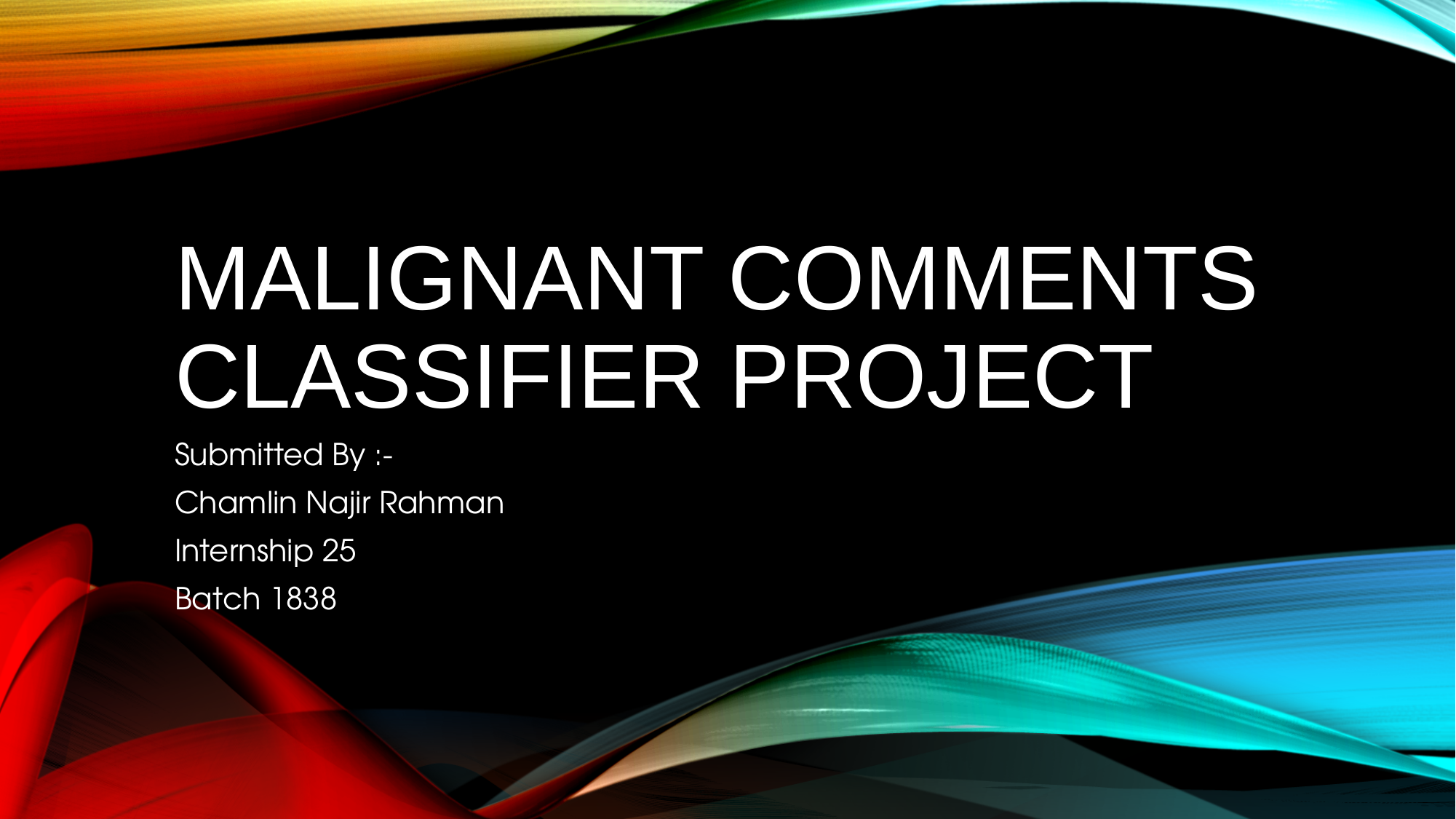

# Malignant Comments Classifier Project
Submitted By :-
Chamlin Najir Rahman
Internship 25
Batch 1838